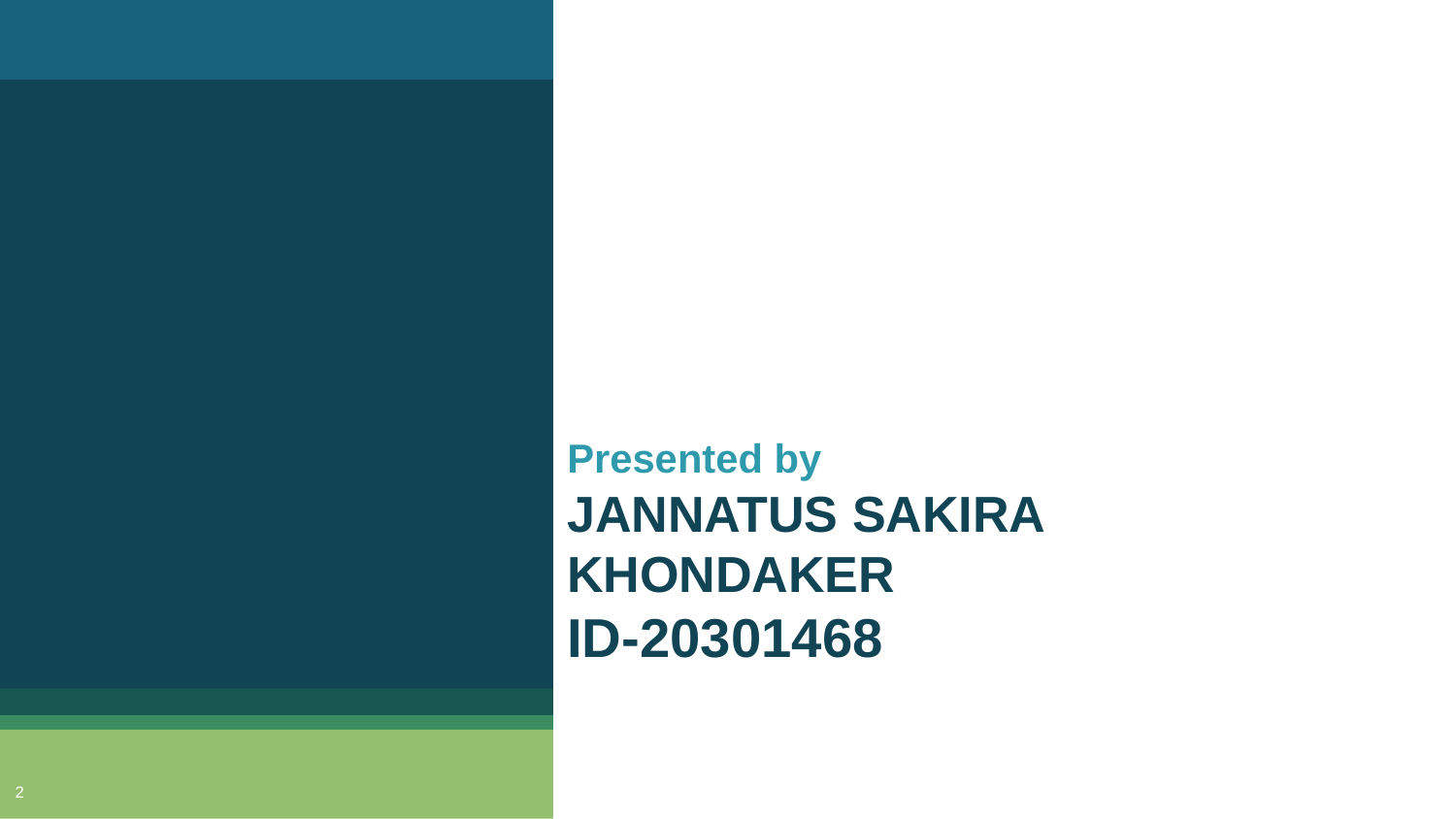

# Presented by
JANNATUS SAKIRA KHONDAKER
ID-20301468

2